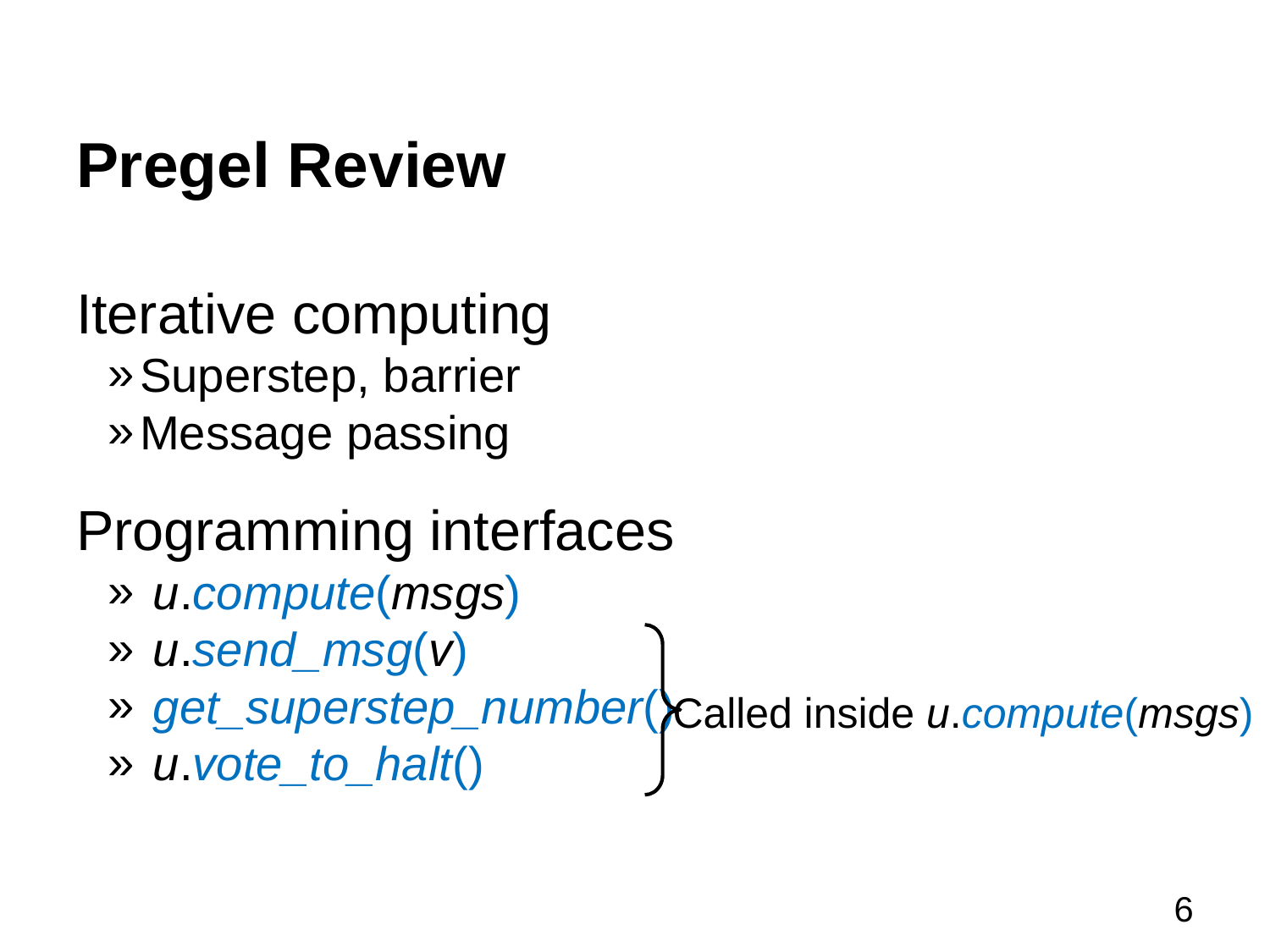

# Pregel Review
Iterative computing
Superstep, barrier
Message passing
Programming interfaces
 u.compute(msgs)
 u.send_msg(v)
 get_superstep_number()
 u.vote_to_halt()

Called inside u.compute(msgs)
6